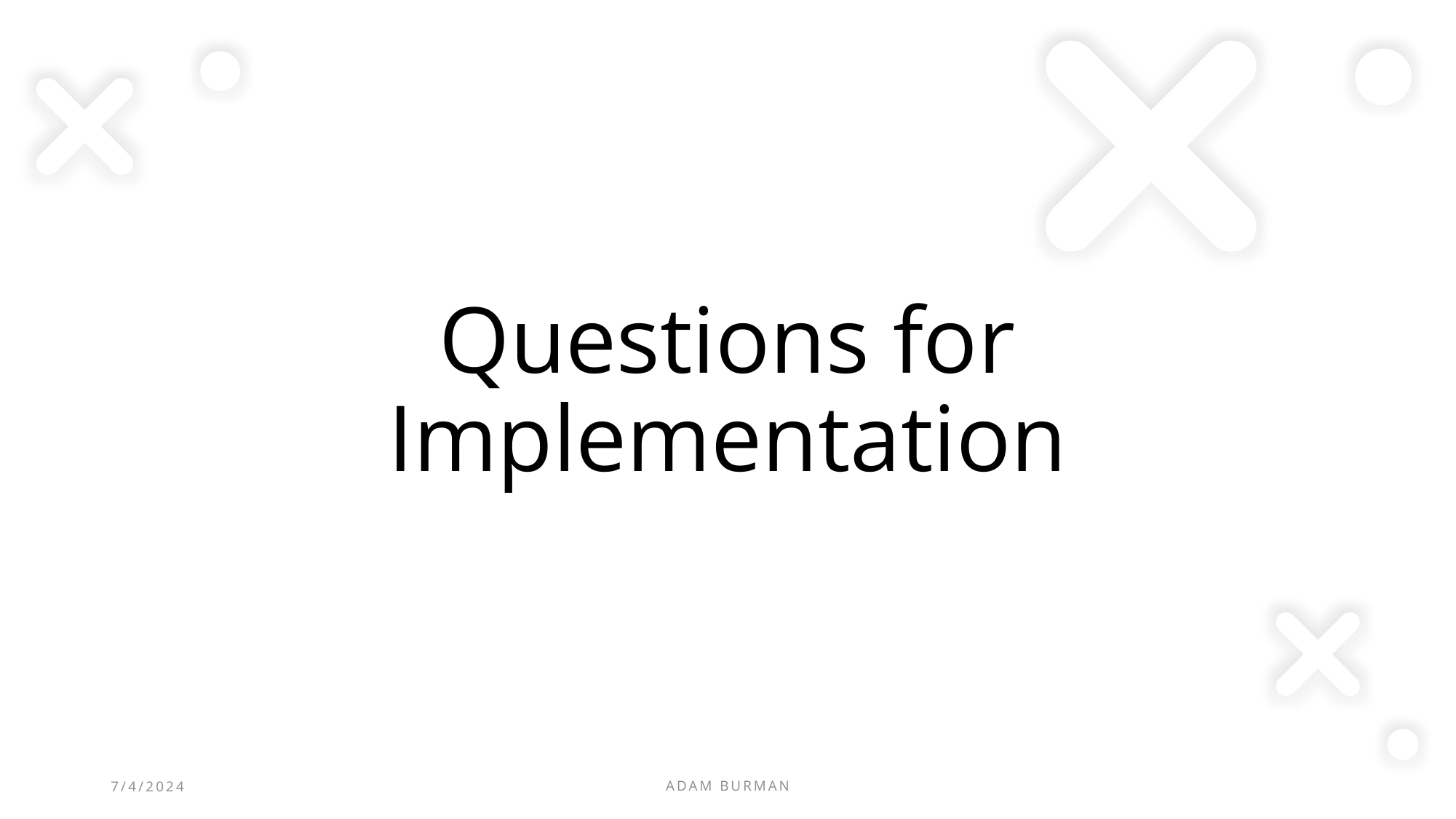

# Questions for Implementation

7/4/2024
Adam Burman